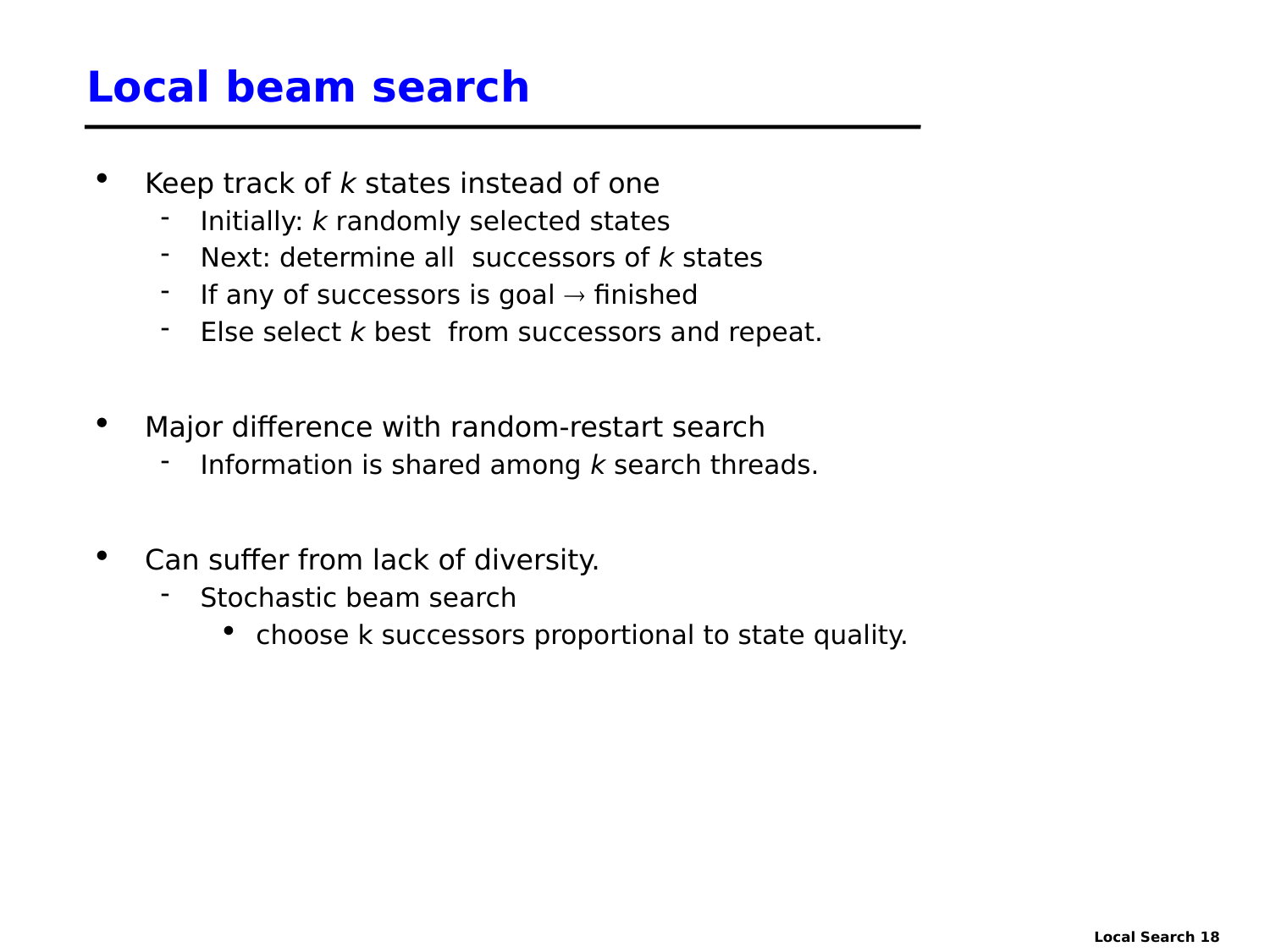

# Local beam search
Keep track of k states instead of one
Initially: k randomly selected states
Next: determine all  successors of k states
If any of successors is goal → finished
Else select k best  from successors and repeat.

Major difference with random-restart search
Information is shared among k search threads.

Can suffer from lack of diversity.
Stochastic beam search
choose k successors proportional to state quality.